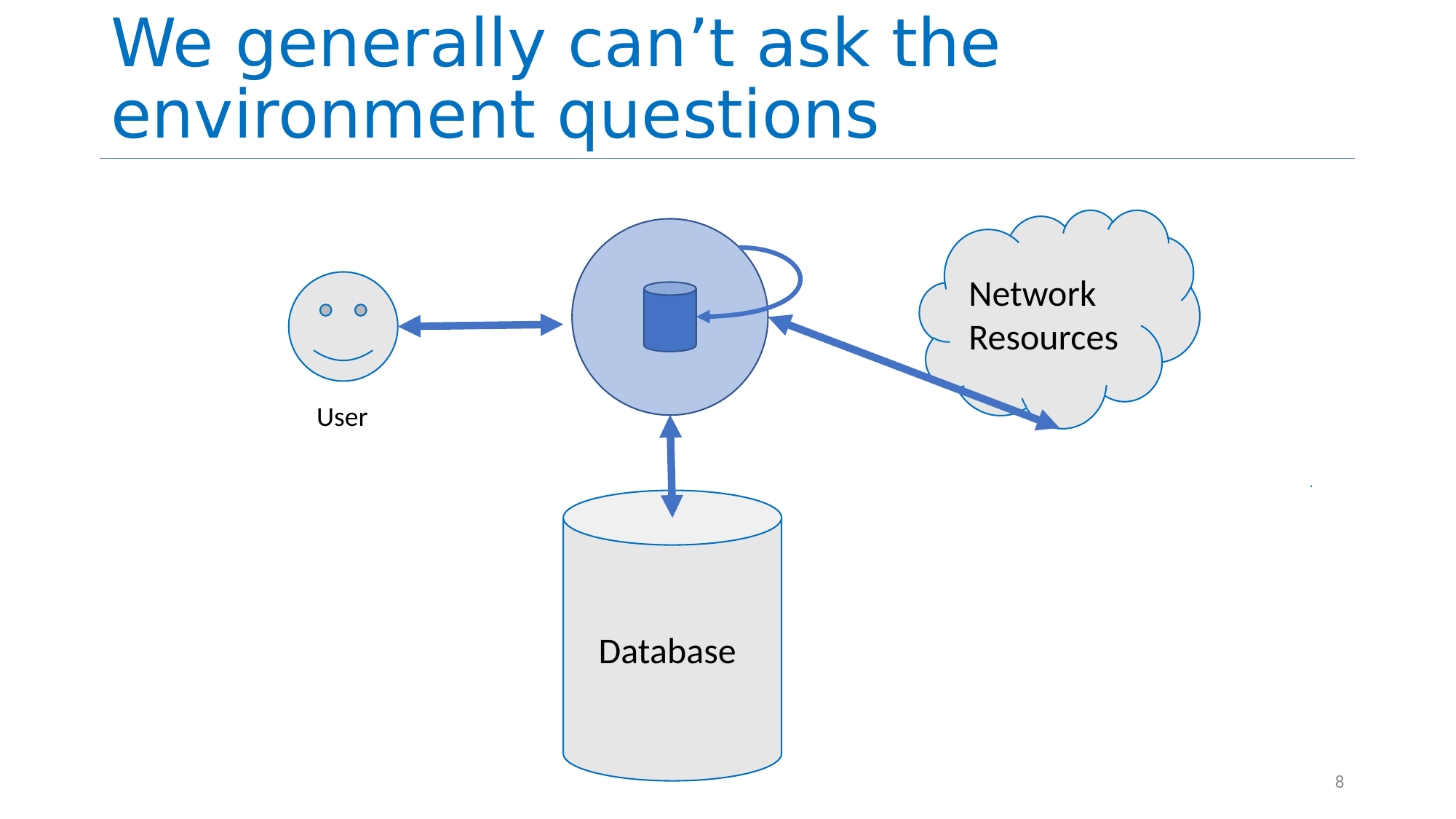

# We generally can’t ask the environment questions
Network
Resources

User

   Database
8